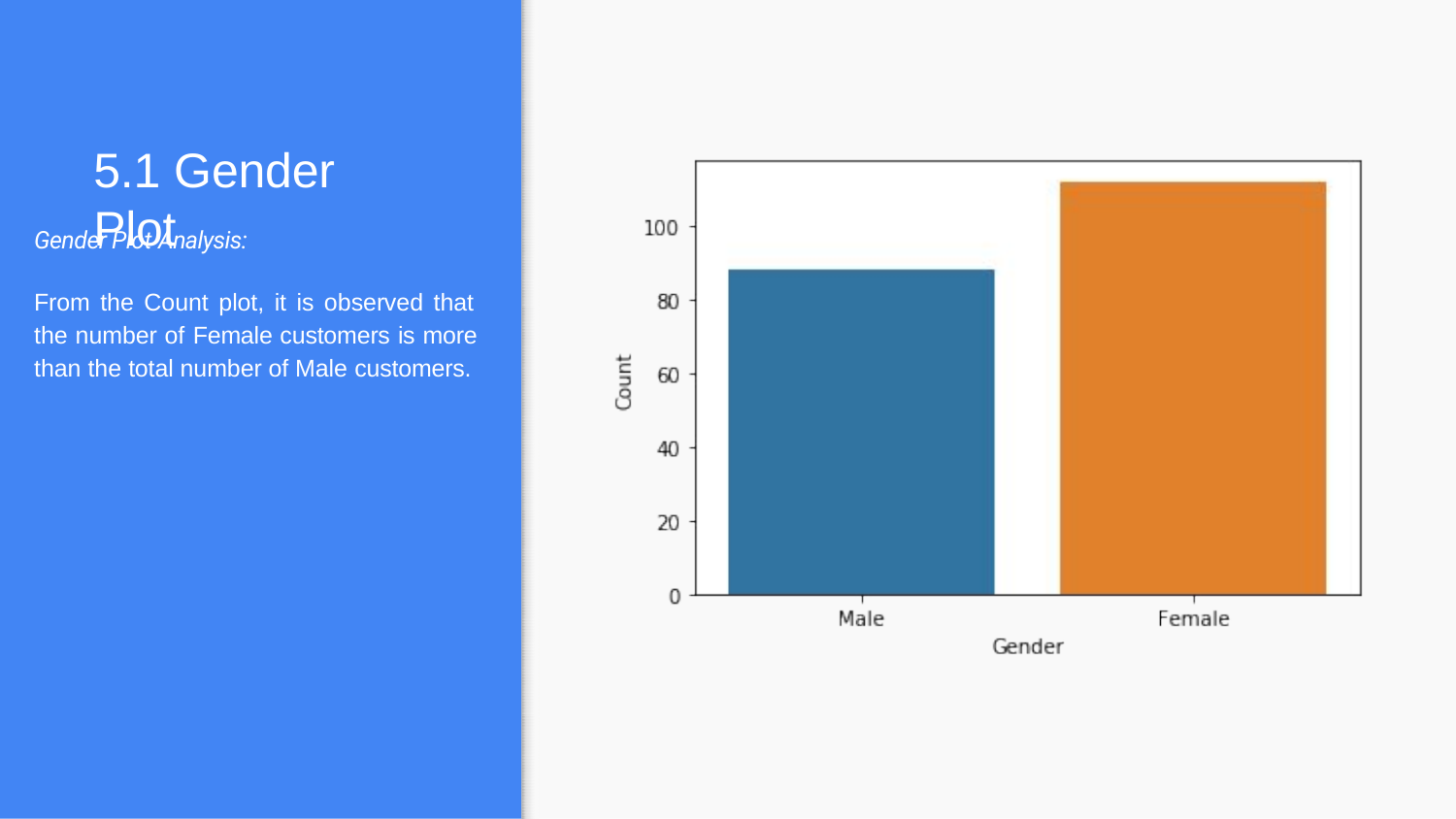

# 5.1 Gender Plot
Gender Plot Analysis:

From the Count plot, it is observed that  the number of Female customers is more  than the total number of Male customers.